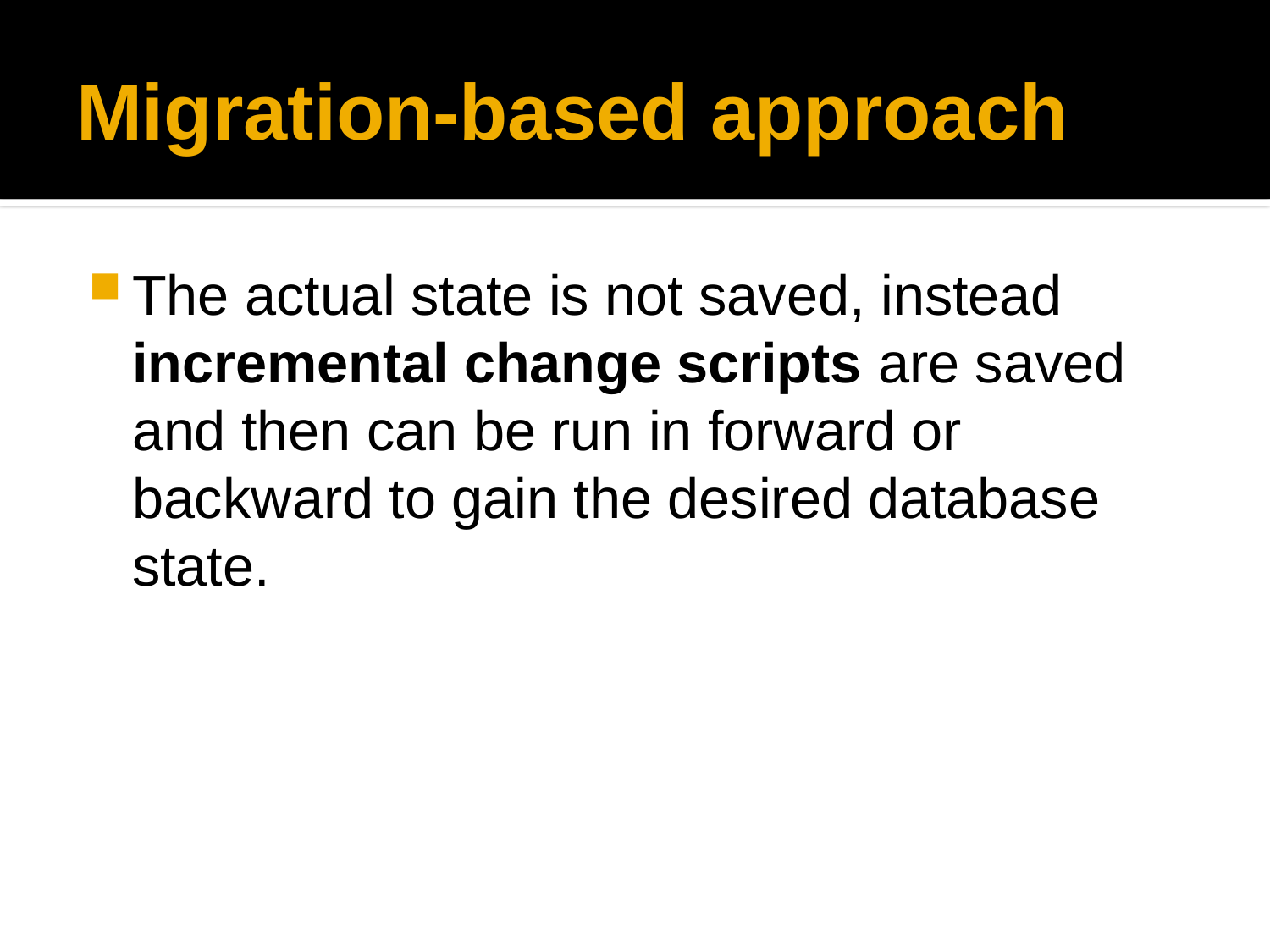

# Migration-based approach
The actual state is not saved, instead incremental change scripts are saved and then can be run in forward or backward to gain the desired database state.